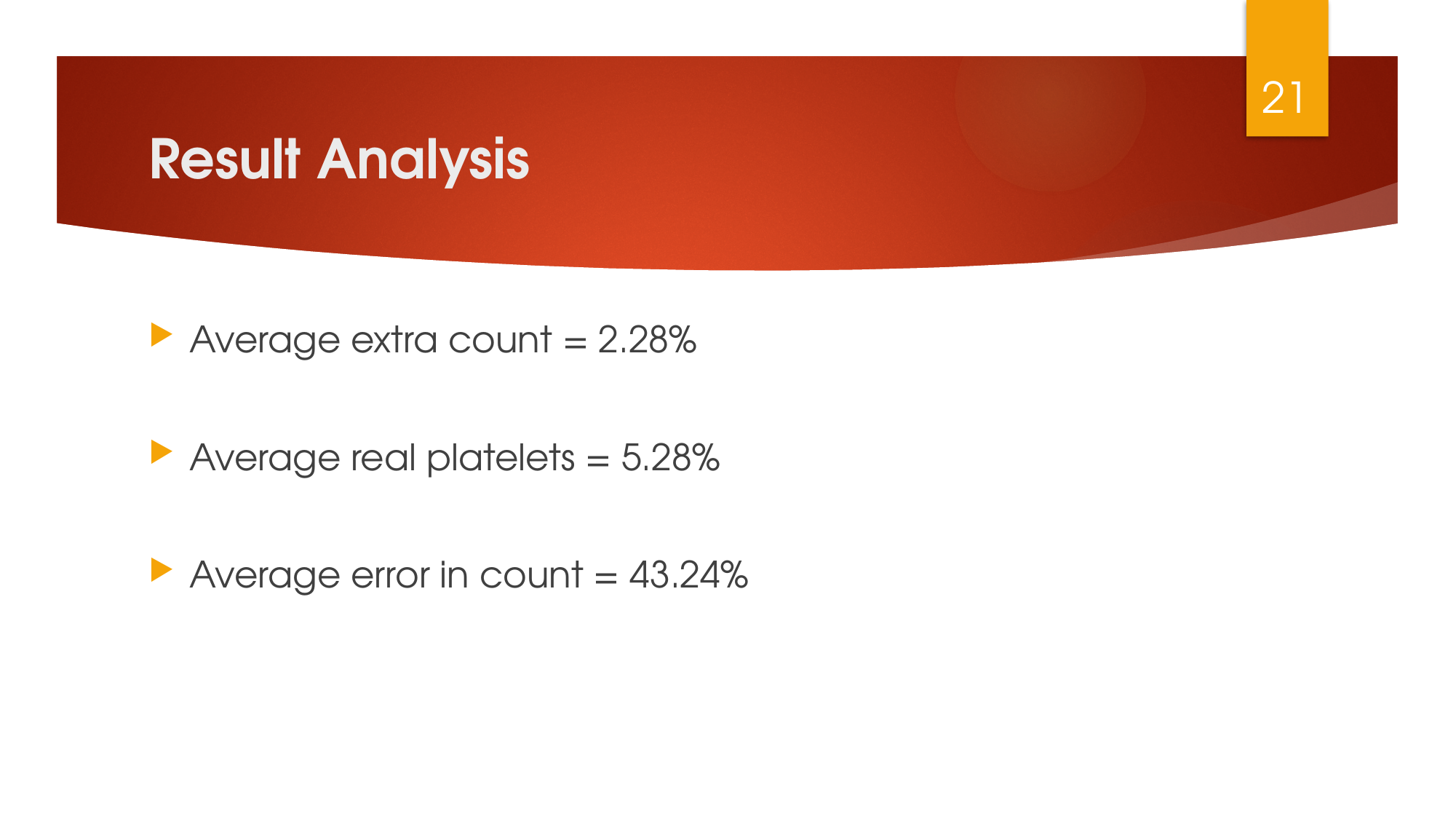

21
# Result Analysis
Average extra count = 2.28%

Average real platelets = 5.28%

Average error in count = 43.24%